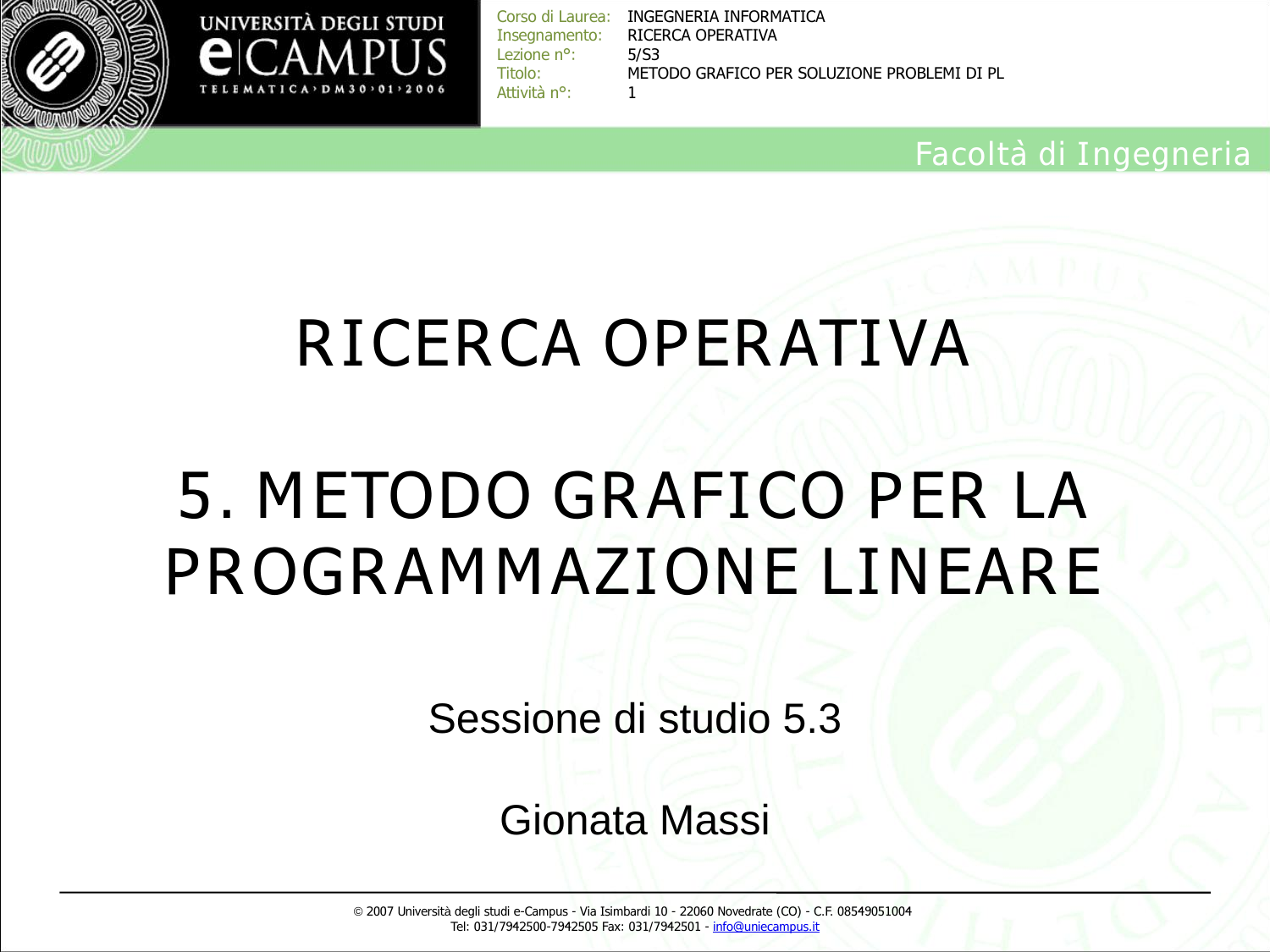

# RICERCA OPERATIVA 5. METODO GRAFICO PER LA PROGRAMMAZIONE LINEARE
Sessione di studio 5.3

Gionata Massi